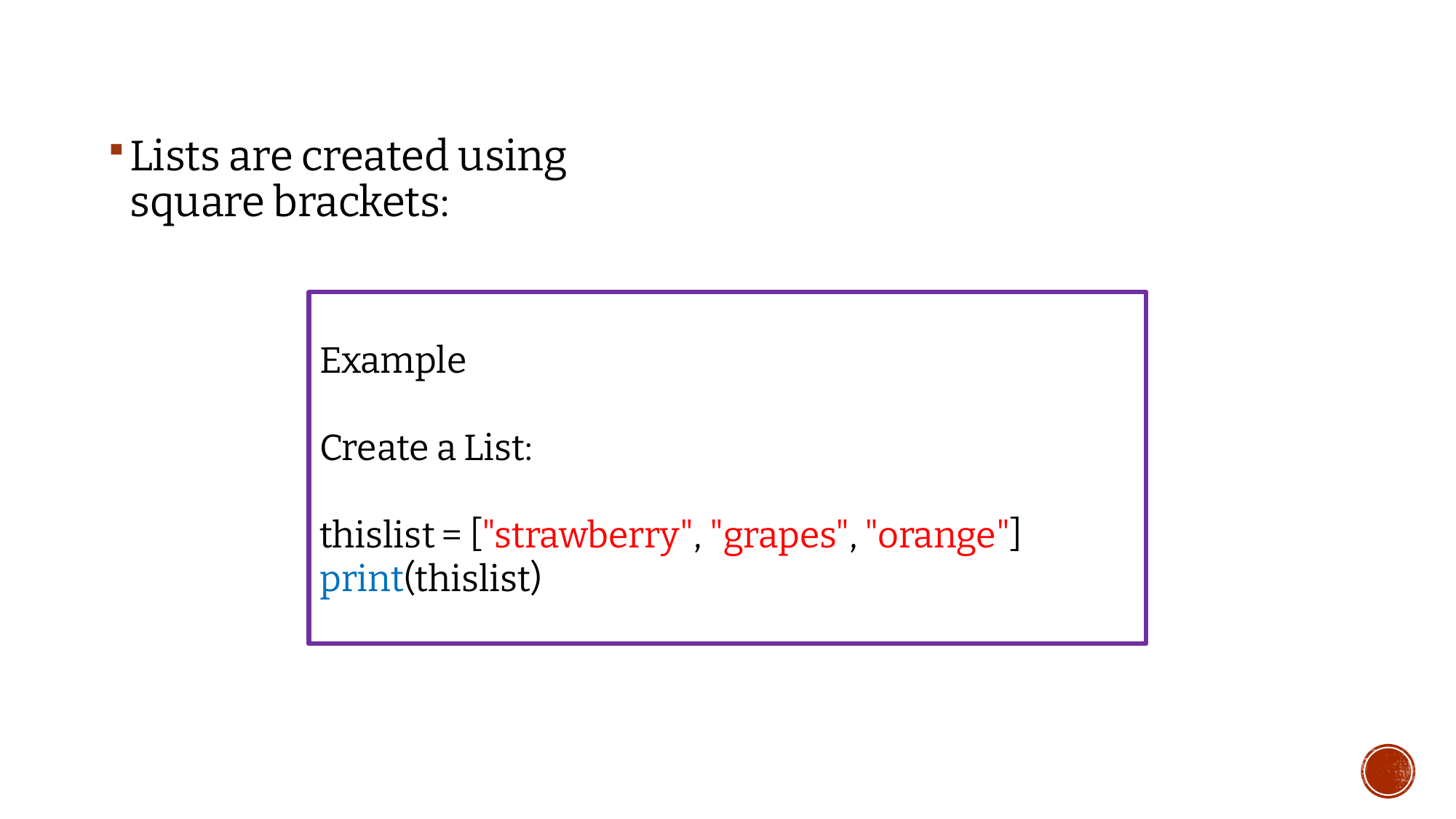

Lists are created using square brackets:
Example

Create a List:

thislist = ["strawberry", "grapes", "orange"]
print(thislist)